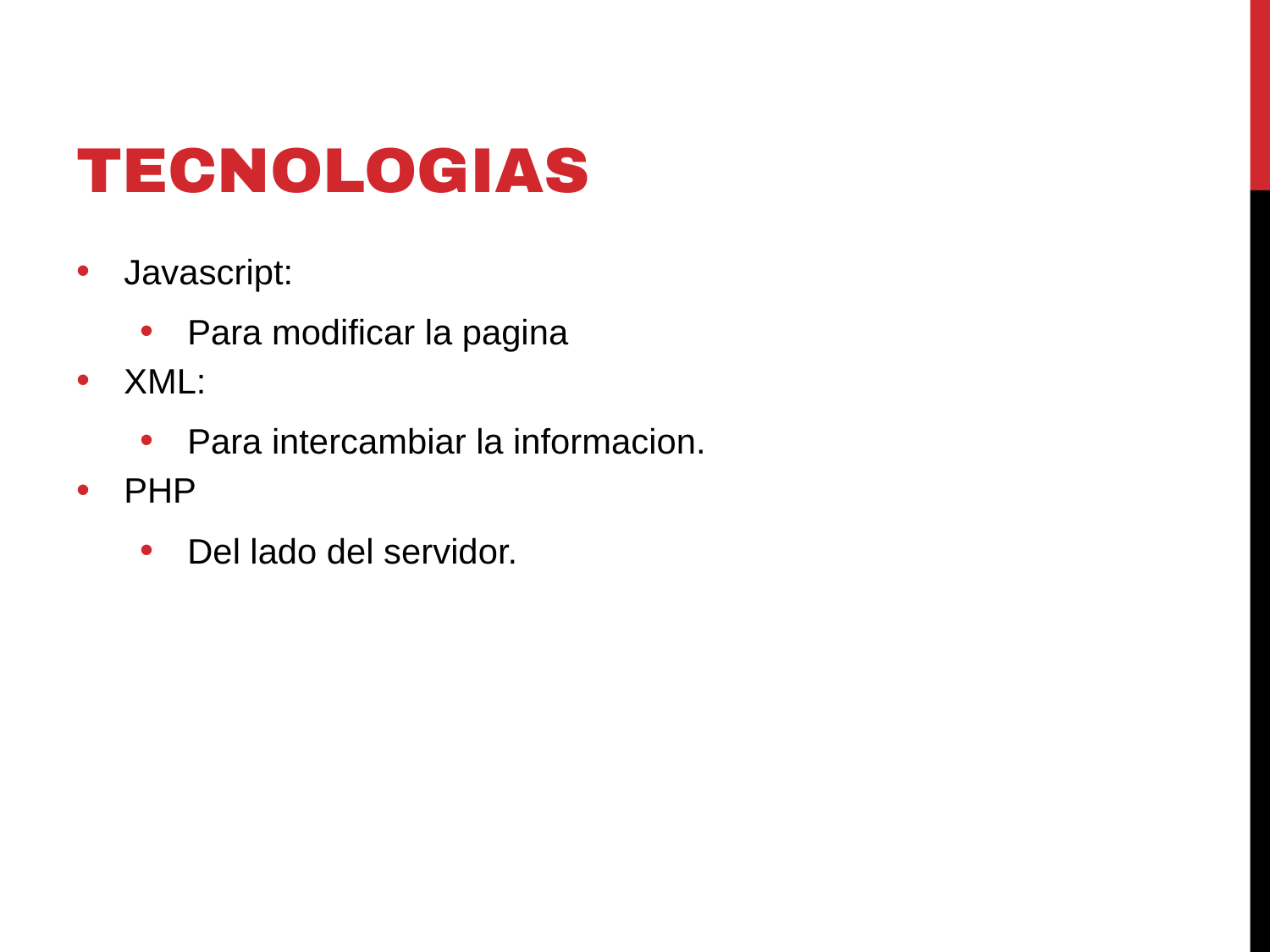

# Tecnologias
Javascript:
Para modificar la pagina
XML:
Para intercambiar la informacion.
PHP
Del lado del servidor.